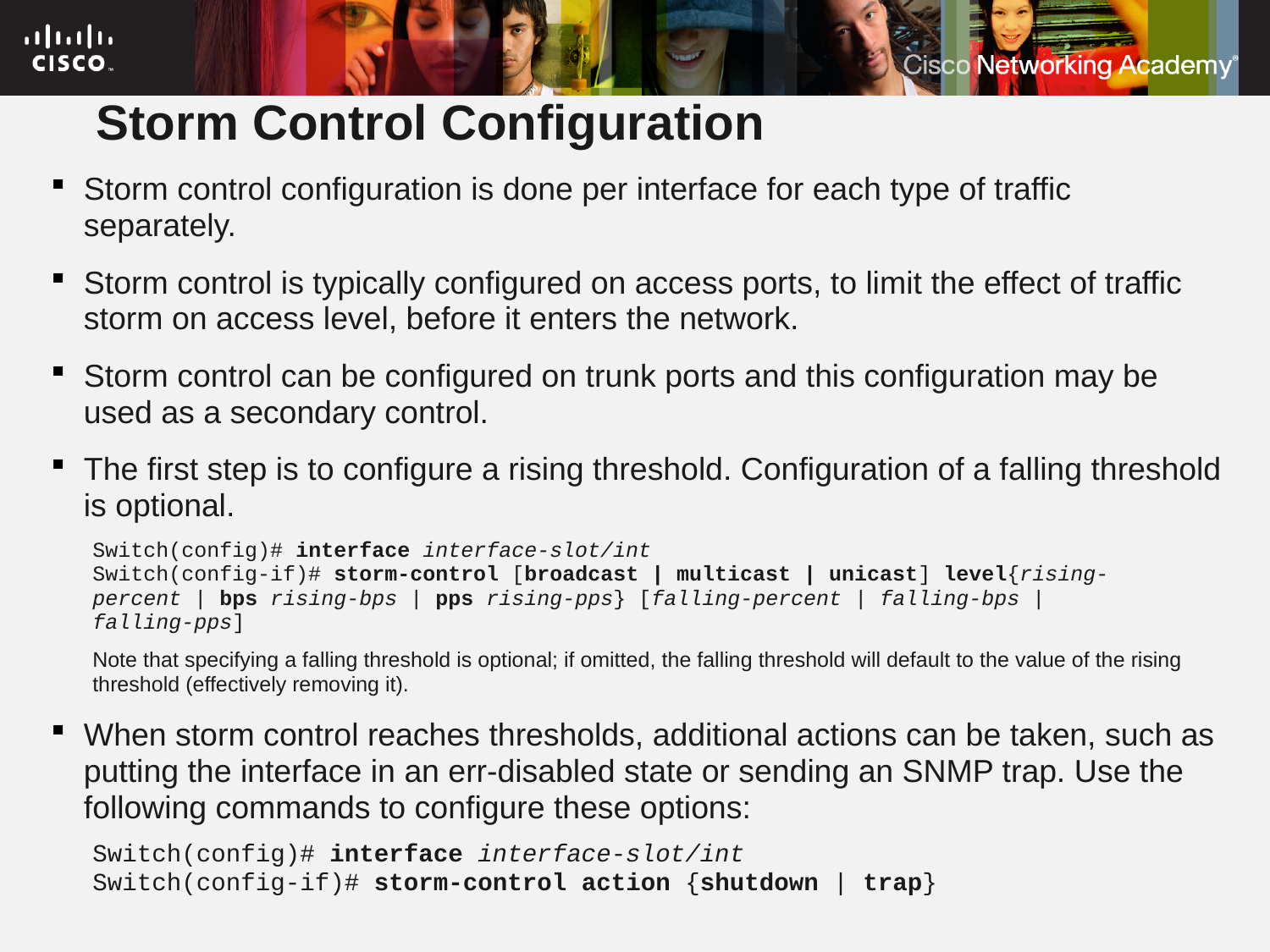

# Storm Control Configuration
Storm control configuration is done per interface for each type of traffic separately.
Storm control is typically configured on access ports, to limit the effect of traffic storm on access level, before it enters the network.
Storm control can be configured on trunk ports and this configuration may be used as a secondary control.
The first step is to configure a rising threshold. Configuration of a falling threshold is optional.
Switch(config)# interface interface-slot/int
Switch(config-if)# storm-control [broadcast | multicast | unicast] level{rising-
percent | bps rising-bps | pps rising-pps} [falling-percent | falling-bps |
falling-pps]
Note that specifying a falling threshold is optional; if omitted, the falling threshold will default to the value of the rising threshold (effectively removing it).
When storm control reaches thresholds, additional actions can be taken, such as putting the interface in an err-disabled state or sending an SNMP trap. Use the following commands to configure these options:
Switch(config)# interface interface-slot/int
Switch(config-if)# storm-control action {shutdown | trap}